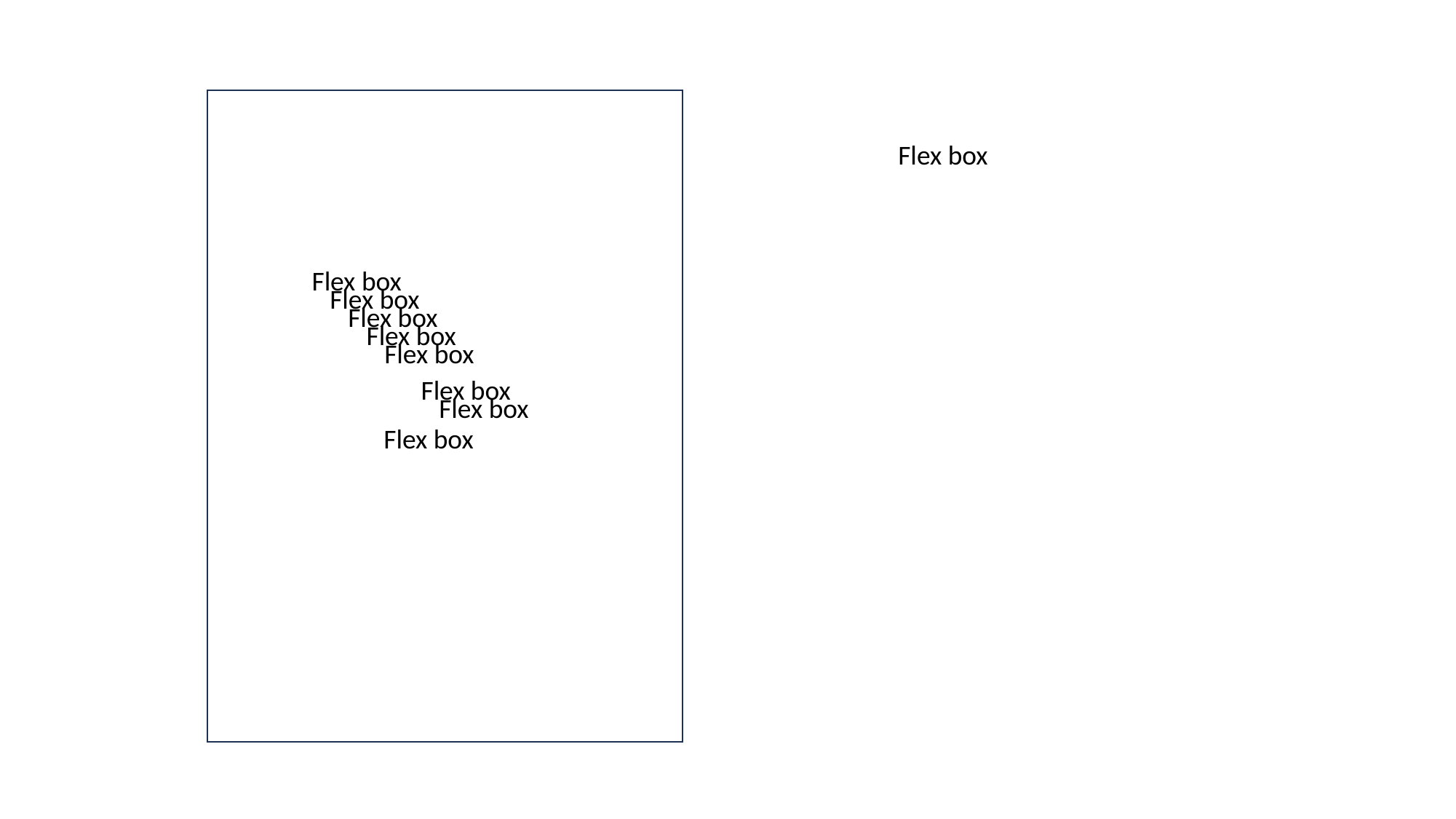

Flex box
Flex box
Flex box
Flex box
Flex box
Flex box
Flex box
Flex box
Flex box